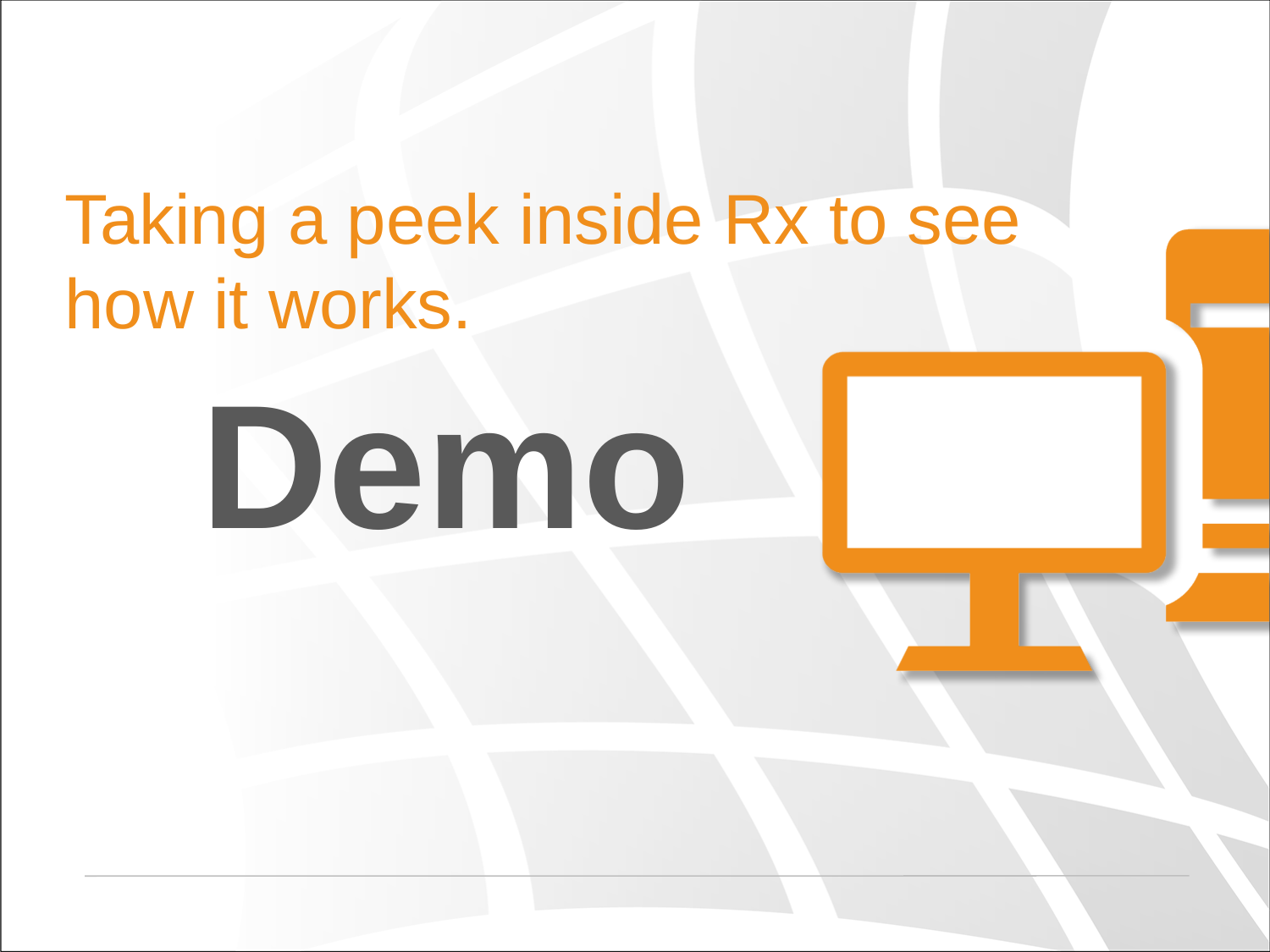

# Taking a peek inside Rx to see how it works.